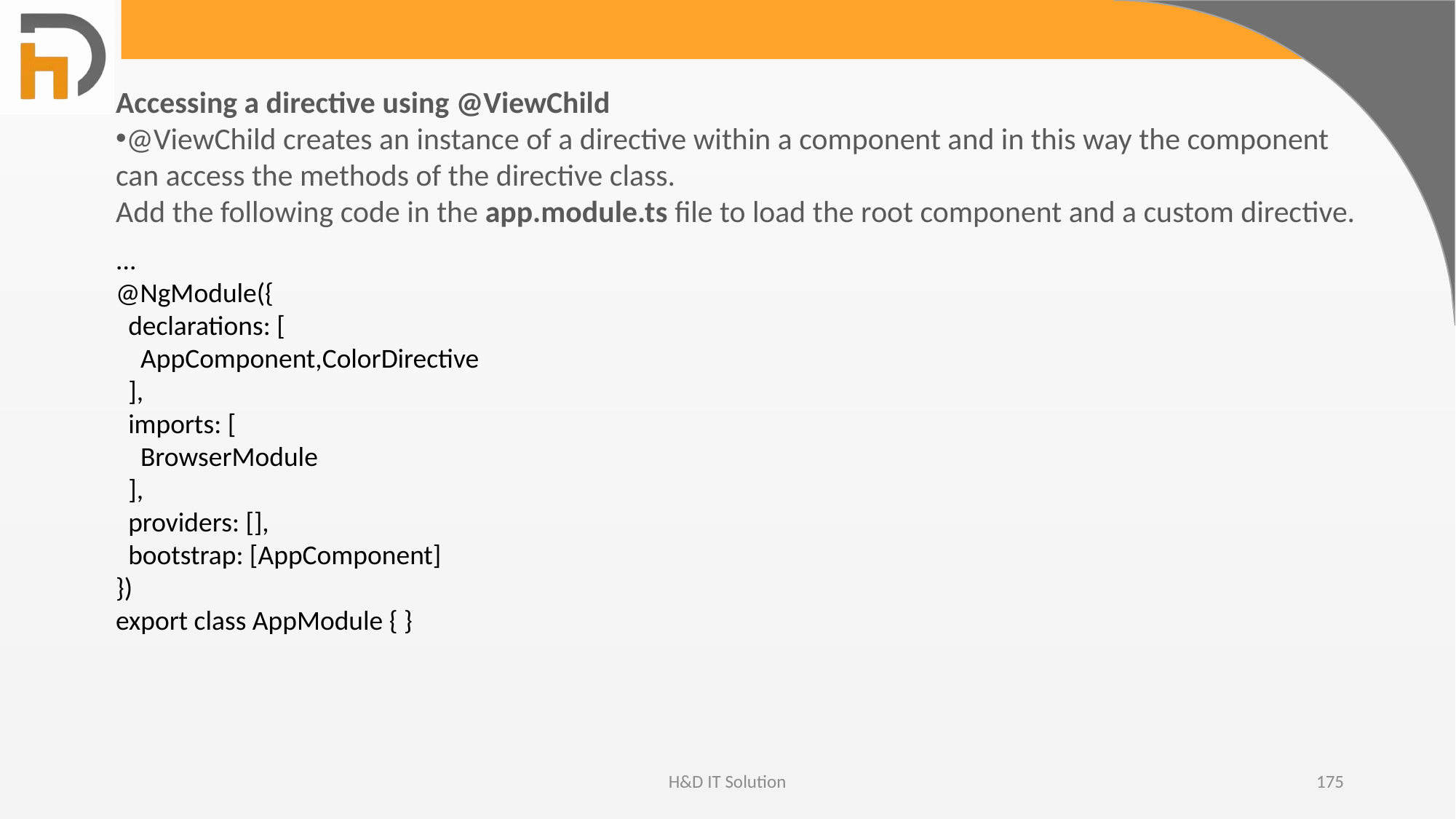

Accessing a directive using @ViewChild
@ViewChild creates an instance of a directive within a component and in this way the component can access the methods of the directive class.
Add the following code in the app.module.ts file to load the root component and a custom directive.
...
@NgModule({
  declarations: [
    AppComponent,ColorDirective
  ],
  imports: [
    BrowserModule
  ],
  providers: [],
  bootstrap: [AppComponent]
})
export class AppModule { }
H&D IT Solution
175